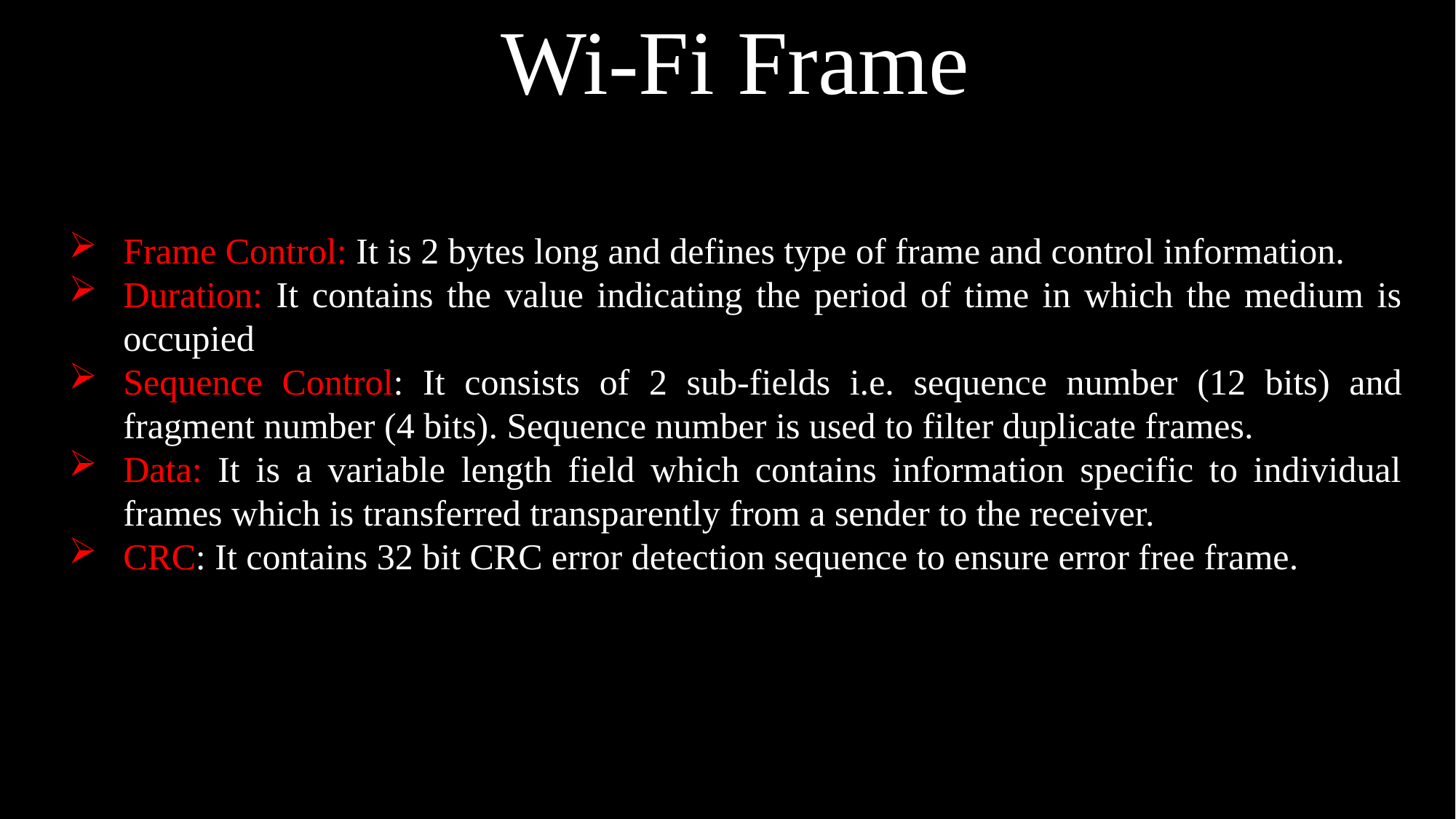

Wi-Fi Frame
Frame Control: It is 2 bytes long and defines type of frame and control information.
Duration: It contains the value indicating the period of time in which the medium is occupied
Sequence Control: It consists of 2 sub-fields i.e. sequence number (12 bits) and fragment number (4 bits). Sequence number is used to filter duplicate frames.
Data: It is a variable length field which contains information specific to individual frames which is transferred transparently from a sender to the receiver.
CRC: It contains 32 bit CRC error detection sequence to ensure error free frame.